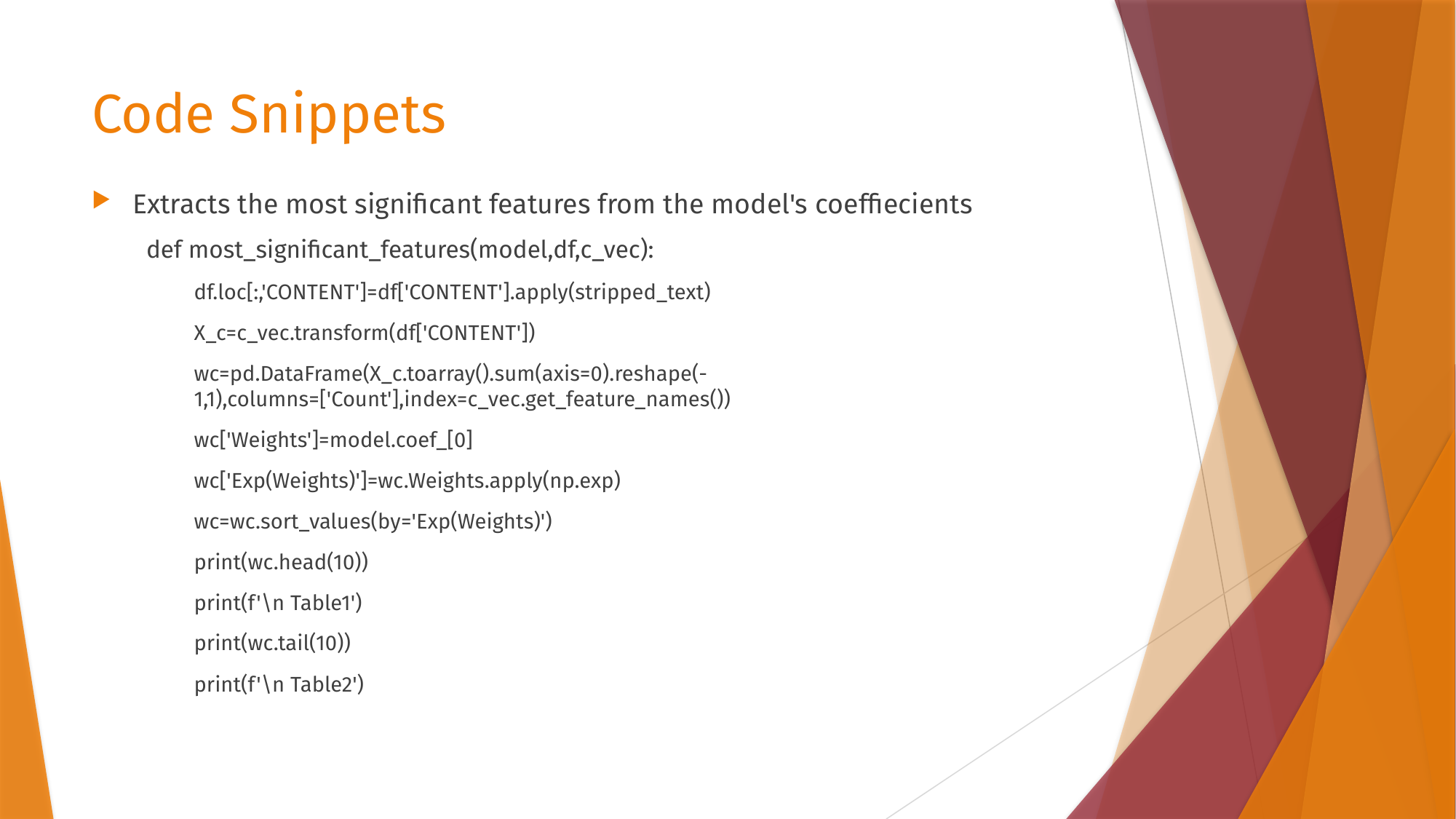

# Code Snippets
Extracts the most significant features from the model's coeffiecients
def most_significant_features(model,df,c_vec):
df.loc[:,'CONTENT']=df['CONTENT'].apply(stripped_text)
X_c=c_vec.transform(df['CONTENT'])
wc=pd.DataFrame(X_c.toarray().sum(axis=0).reshape(-1,1),columns=['Count'],index=c_vec.get_feature_names())
wc['Weights']=model.coef_[0]
wc['Exp(Weights)']=wc.Weights.apply(np.exp)
wc=wc.sort_values(by='Exp(Weights)')
print(wc.head(10))
print(f'\n Table1')
print(wc.tail(10))
print(f'\n Table2')